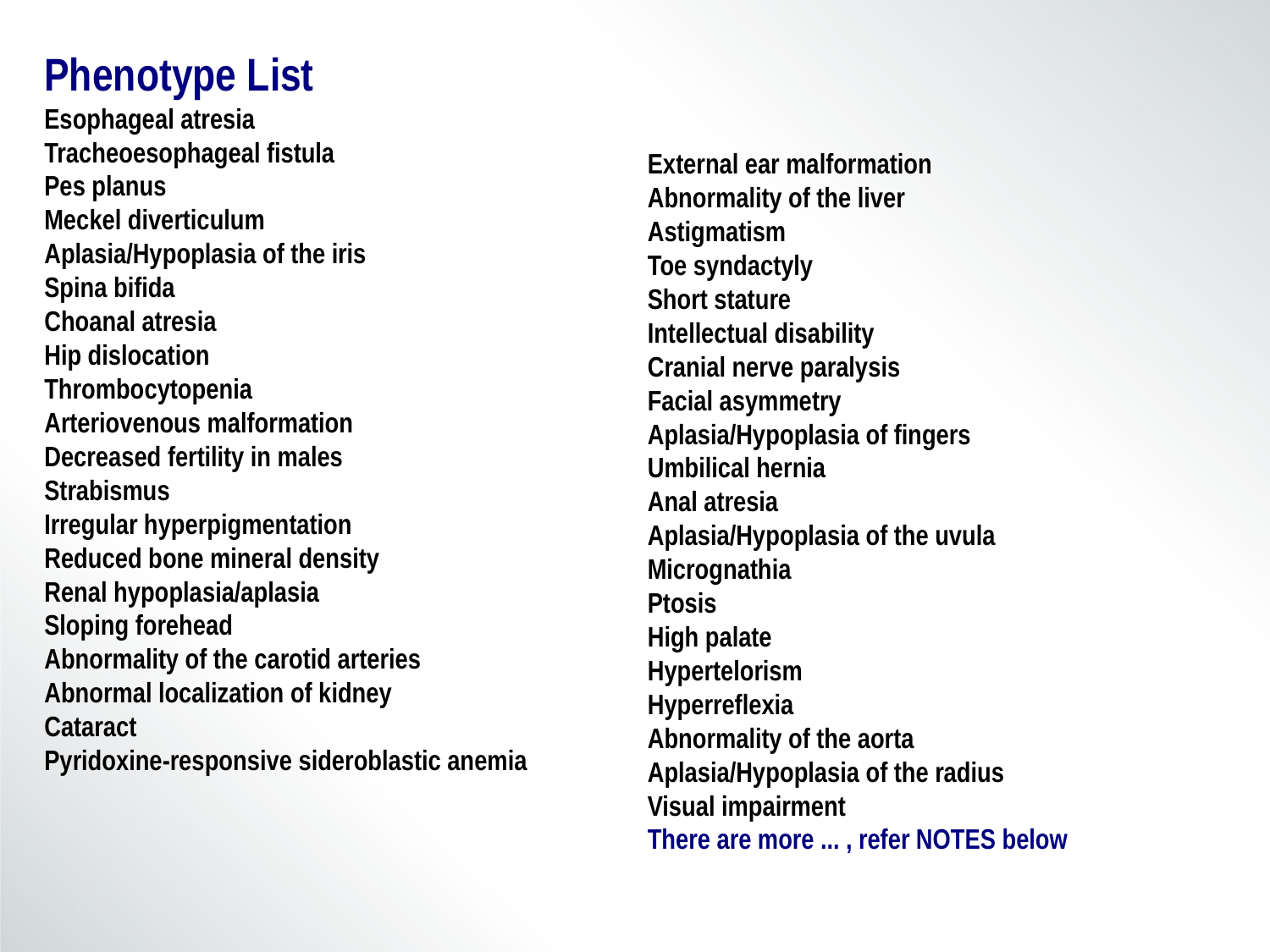

Phenotype List
Esophageal atresia
Tracheoesophageal fistula
Pes planus
Meckel diverticulum
Aplasia/Hypoplasia of the iris
Spina bifida
Choanal atresia
Hip dislocation
Thrombocytopenia
Arteriovenous malformation
Decreased fertility in males
Strabismus
Irregular hyperpigmentation
Reduced bone mineral density
Renal hypoplasia/aplasia
Sloping forehead
Abnormality of the carotid arteries
Abnormal localization of kidney
Cataract
Pyridoxine-responsive sideroblastic anemia

External ear malformation
Abnormality of the liver
Astigmatism
Toe syndactyly
Short stature
Intellectual disability
Cranial nerve paralysis
Facial asymmetry
Aplasia/Hypoplasia of fingers
Umbilical hernia
Anal atresia
Aplasia/Hypoplasia of the uvula
Micrognathia
Ptosis
High palate
Hypertelorism
Hyperreflexia
Abnormality of the aorta
Aplasia/Hypoplasia of the radius
Visual impairment
There are more ... , refer NOTES below